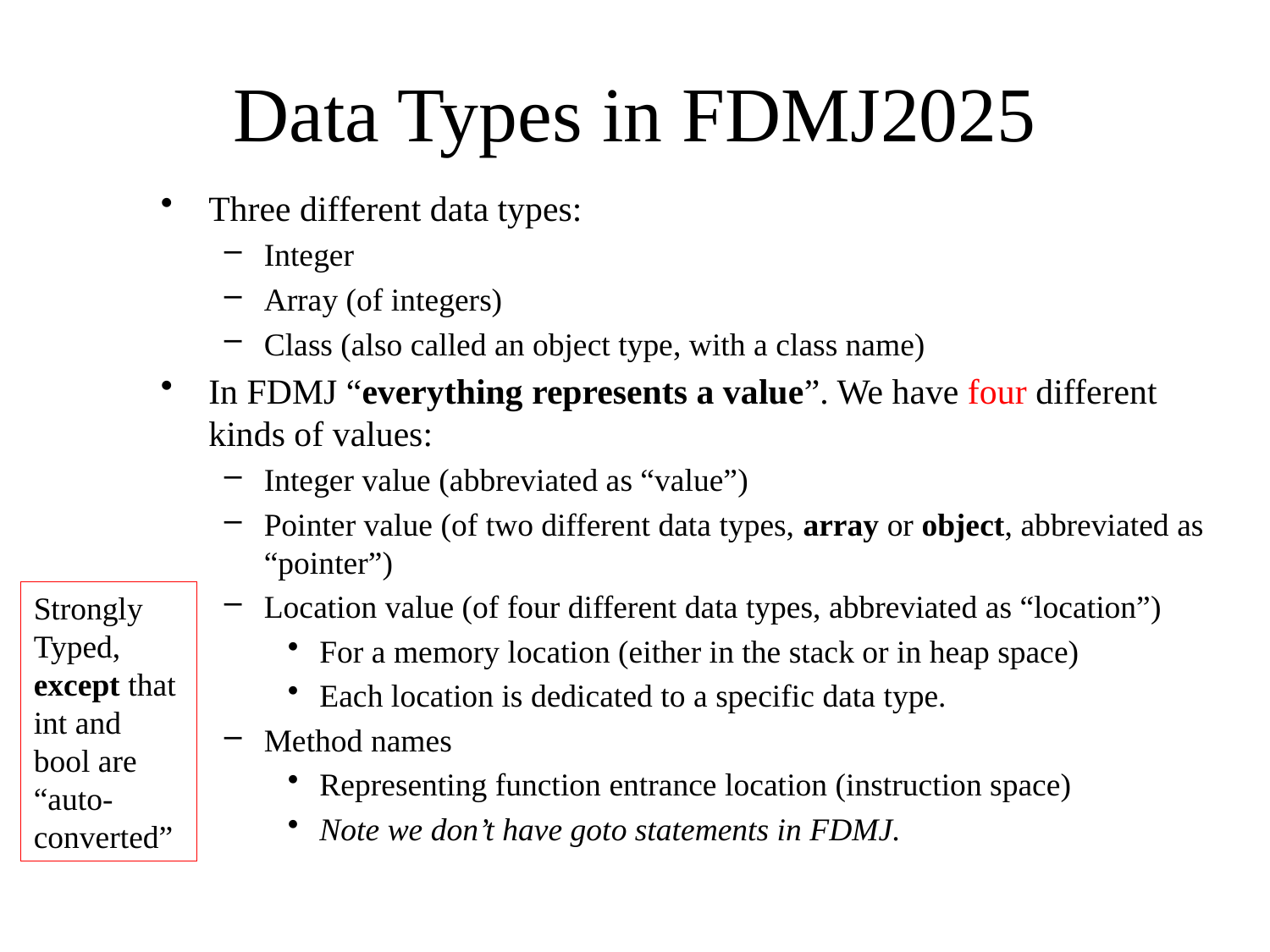

# Data Types in FDMJ2025
Three different data types:
Integer
Array (of integers)
Class (also called an object type, with a class name)
In FDMJ “everything represents a value”. We have four different kinds of values:
Integer value (abbreviated as “value”)
Pointer value (of two different data types, array or object, abbreviated as “pointer”)
Location value (of four different data types, abbreviated as “location”)
For a memory location (either in the stack or in heap space)
Each location is dedicated to a specific data type.
Method names
Representing function entrance location (instruction space)
Note we don’t have goto statements in FDMJ.

Strongly Typed, except that int and bool are “auto-converted”